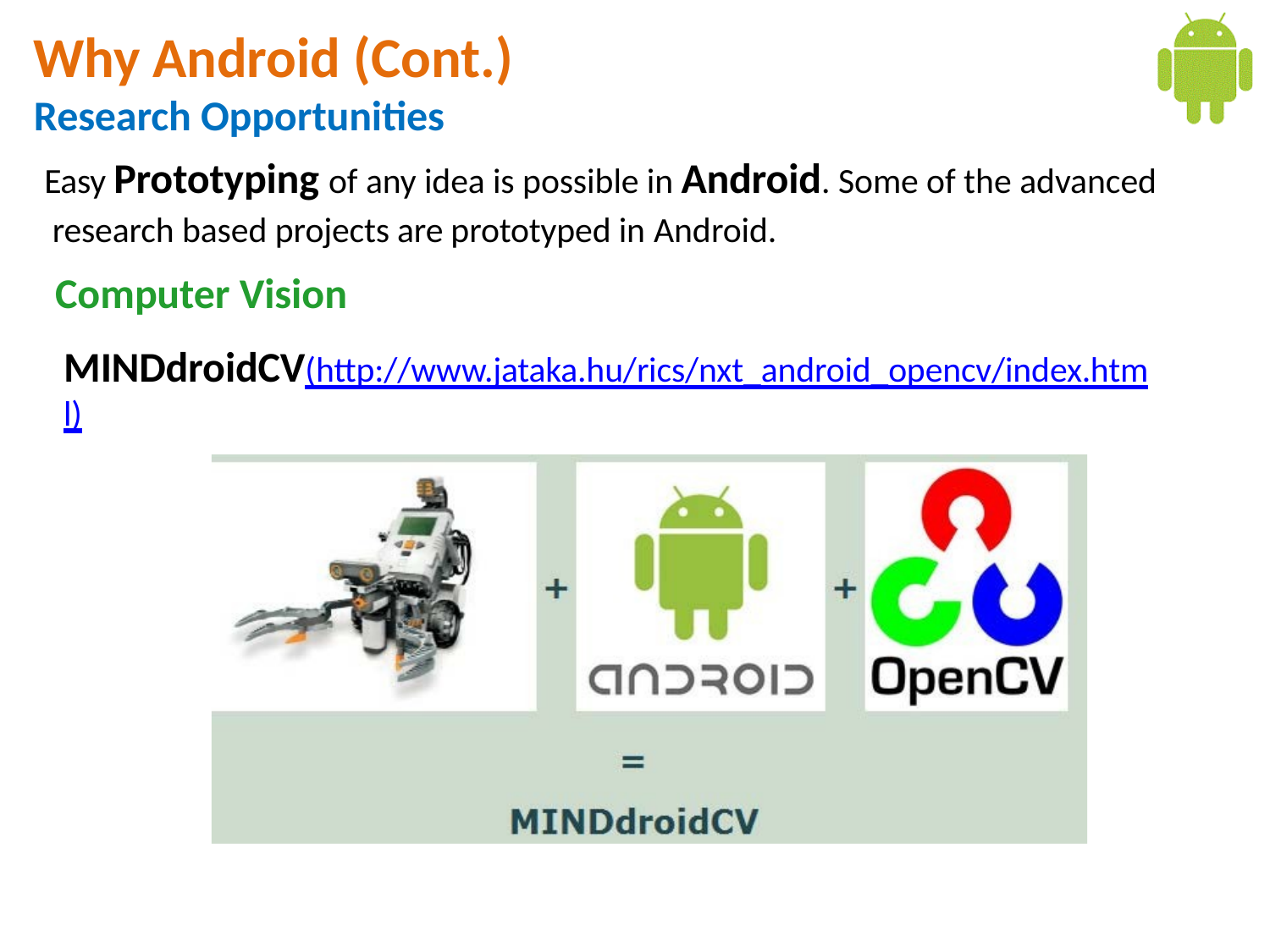

# Why Android (Cont.)
Research Opportunities
Easy Prototyping of any idea is possible in Android. Some of the advanced  research based projects are prototyped in Android.
Computer Vision
MINDdroidCV(http://www.jataka.hu/rics/nxt_android_opencv/index.html)